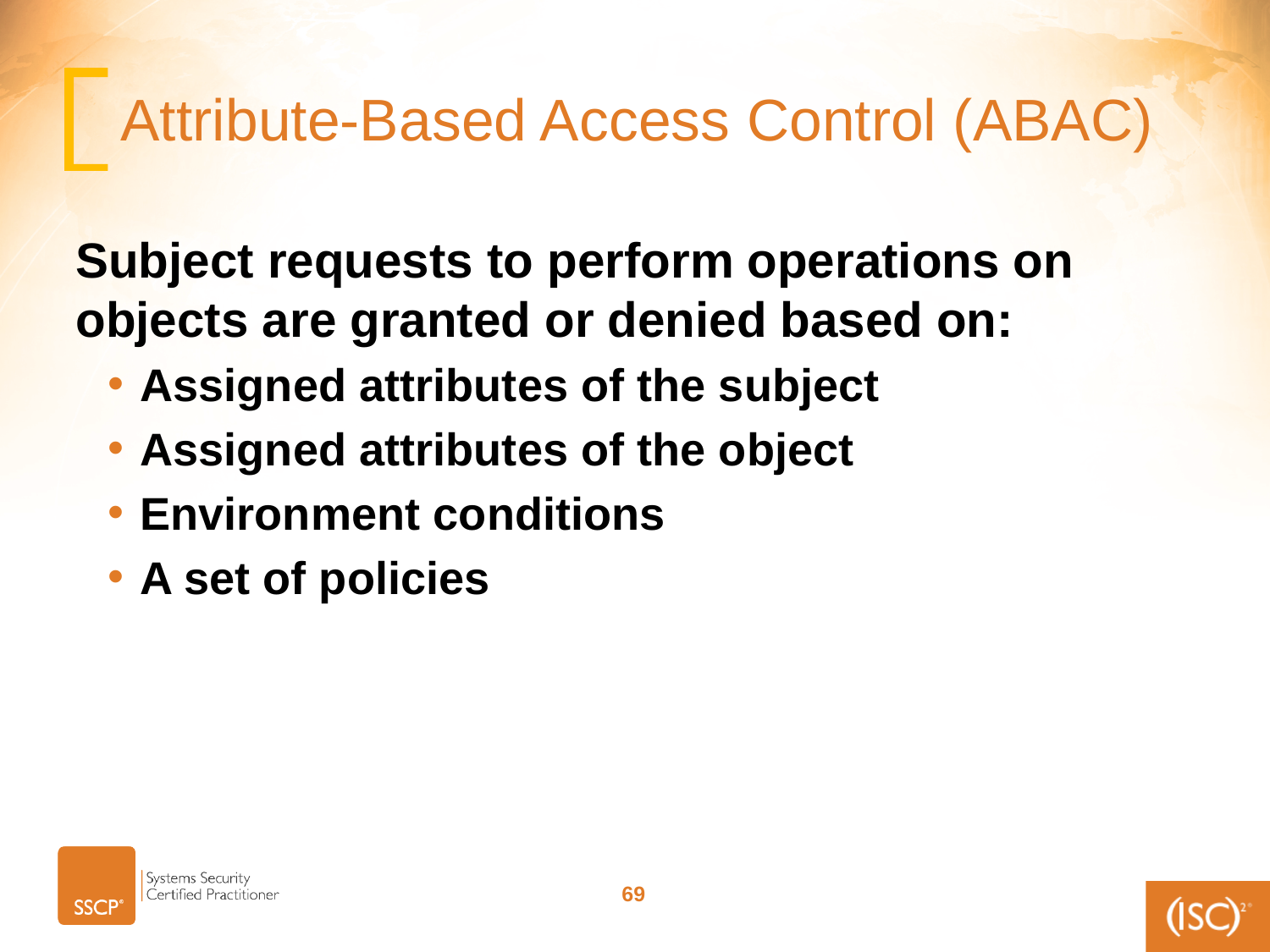

# Attribute-Based Access Control (ABAC)
Subject requests to perform operations on objects are granted or denied based on:
Assigned attributes of the subject
Assigned attributes of the object
Environment conditions
A set of policies